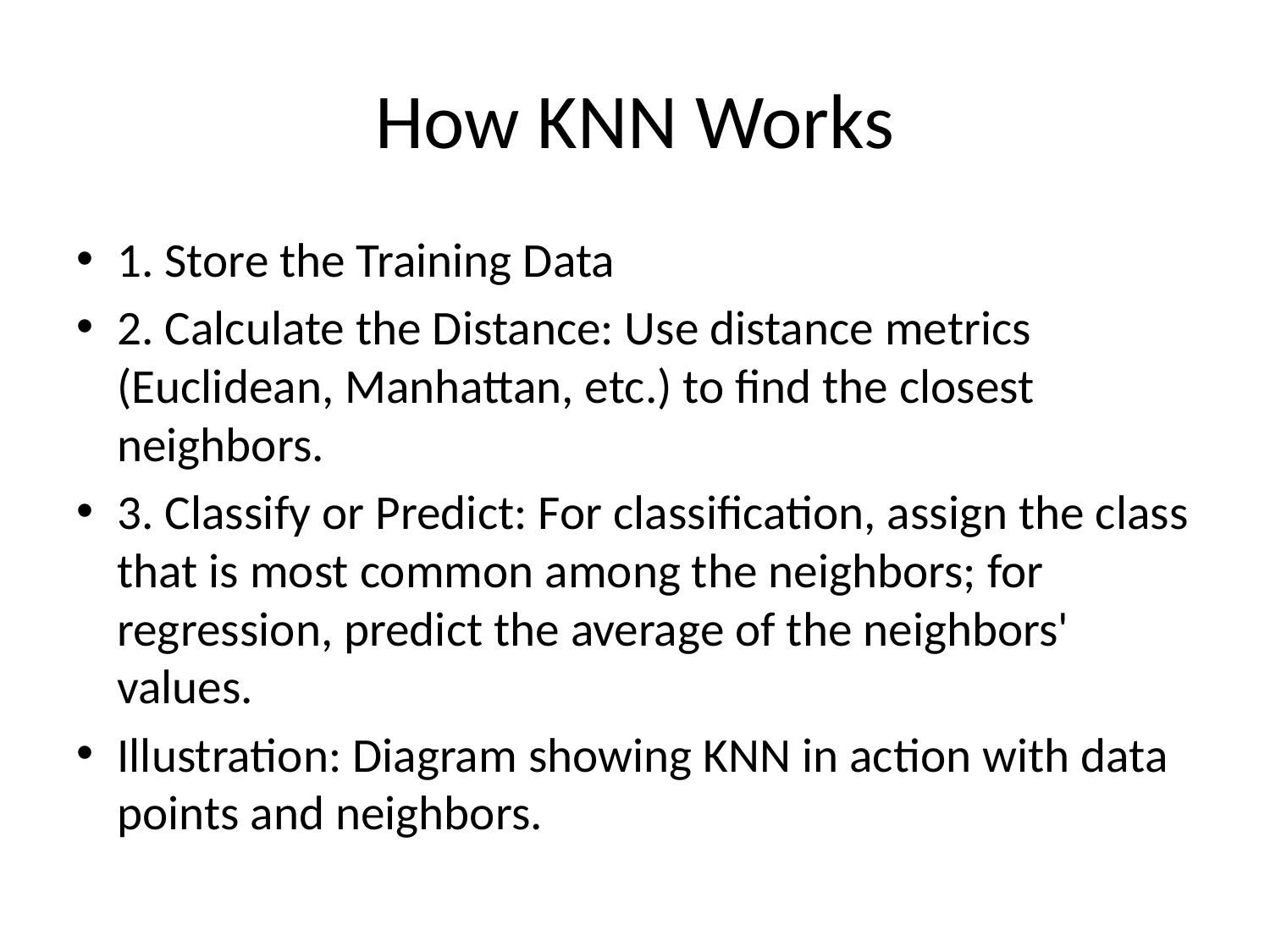

# How KNN Works
1. Store the Training Data
2. Calculate the Distance: Use distance metrics (Euclidean, Manhattan, etc.) to find the closest neighbors.
3. Classify or Predict: For classification, assign the class that is most common among the neighbors; for regression, predict the average of the neighbors' values.
Illustration: Diagram showing KNN in action with data points and neighbors.